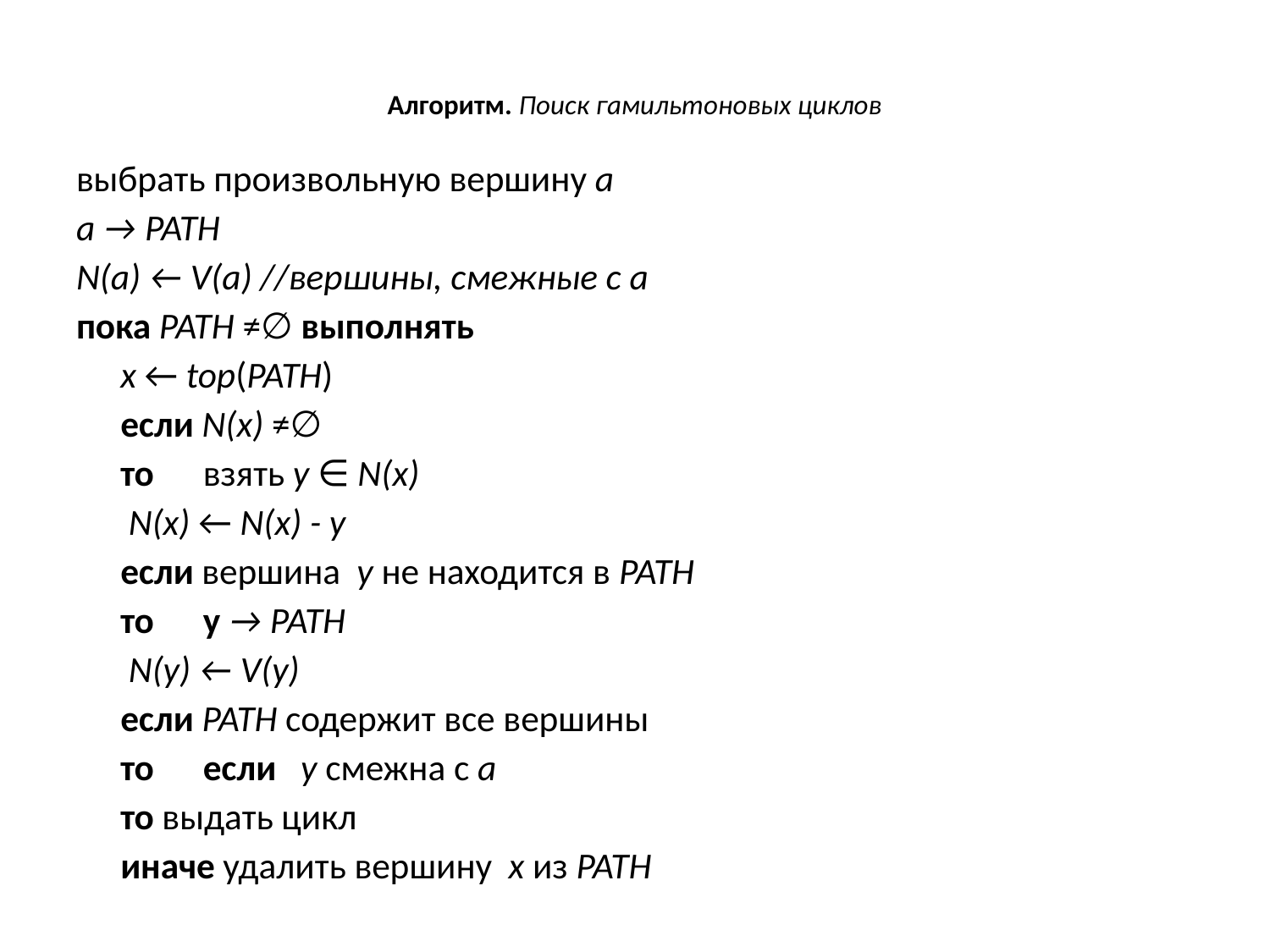

# Алгоритм. Поиск гамильтоновых циклов
выбрать произвольную вершину a
a → PATH
N(a) ← V(a) //вершины, смежные с а
пока PATH ≠∅ выполнять
	x ← top(PATH)
	если N(x) ≠∅
	то 	взять y ∈ N(x)
		 N(x) ← N(x) - y
		если вершина  y не находится в PATH
		то 	y → PATH
			 N(y) ← V(y)
			если PATH содержит все вершины
			то  	если   y смежна с a
				то выдать цикл
	иначе удалить вершину  x из PATH